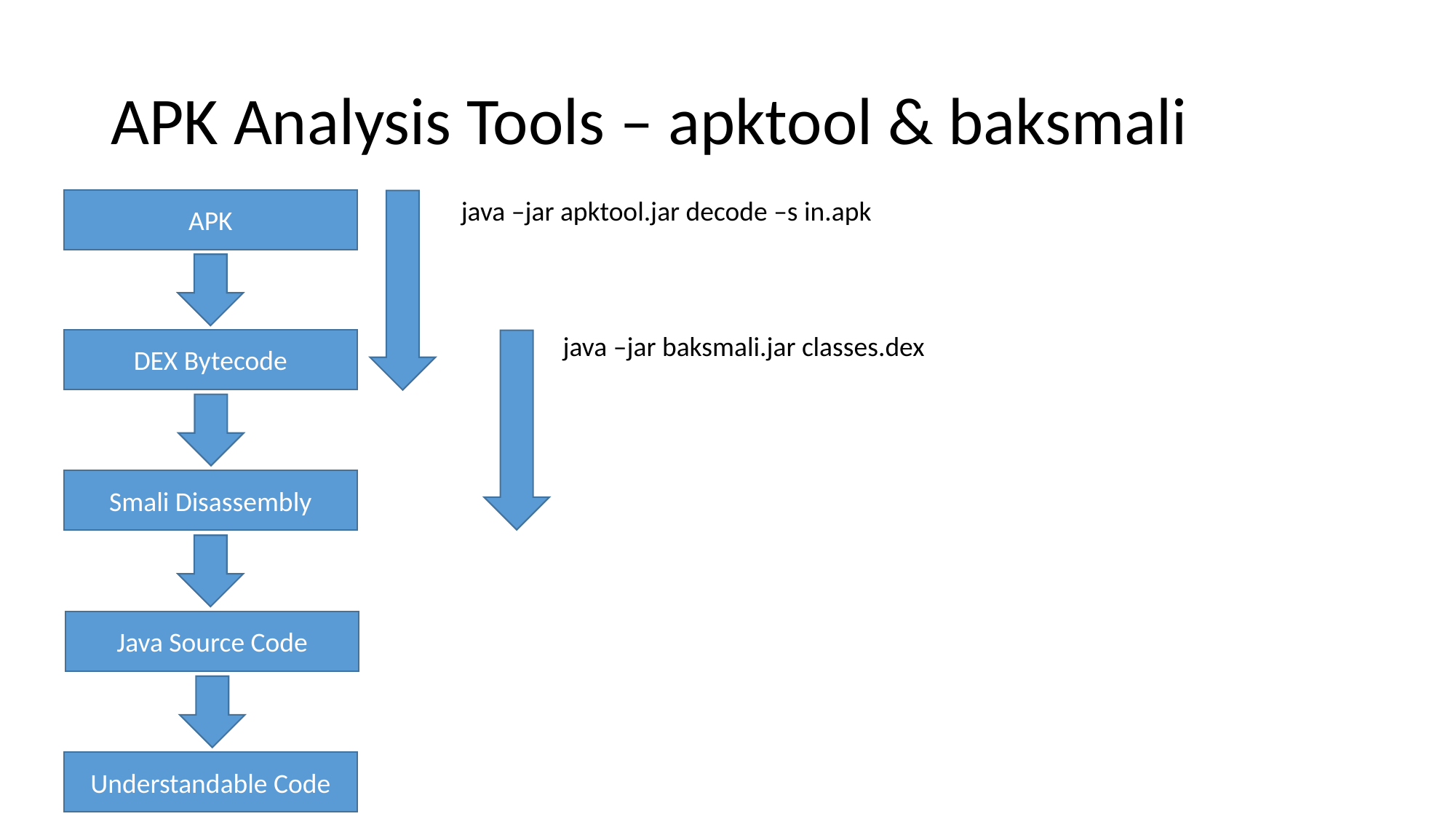

# APK Analysis Tools – apktool & baksmali
java –jar apktool.jar decode –s in.apk

APK

java –jar baksmali.jar classes.dex
DEX Bytecode

Smali Disassembly

Java Source Code

Understandable Code